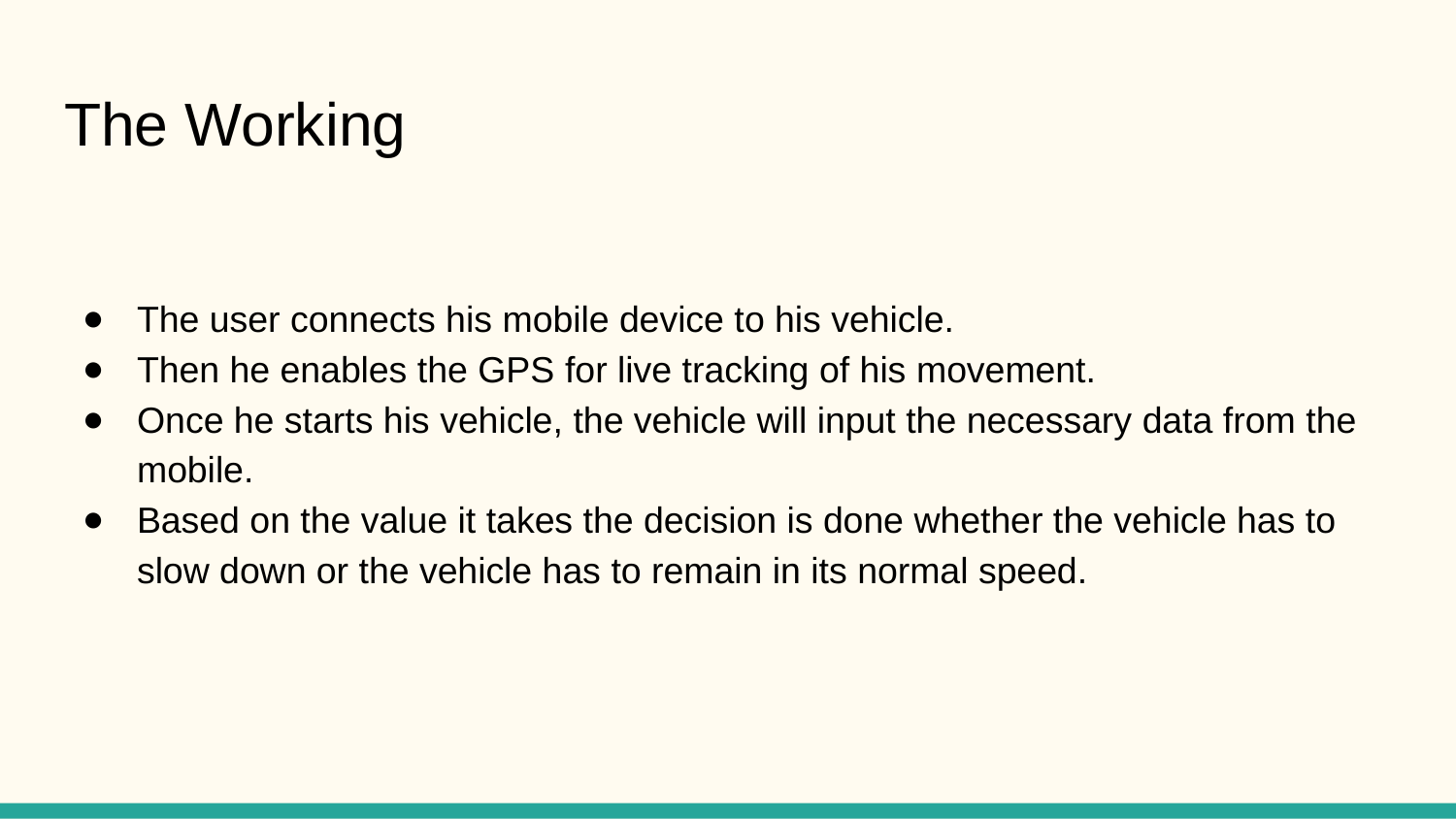

# The Working
The user connects his mobile device to his vehicle.
Then he enables the GPS for live tracking of his movement.
Once he starts his vehicle, the vehicle will input the necessary data from the mobile.
Based on the value it takes the decision is done whether the vehicle has to slow down or the vehicle has to remain in its normal speed.